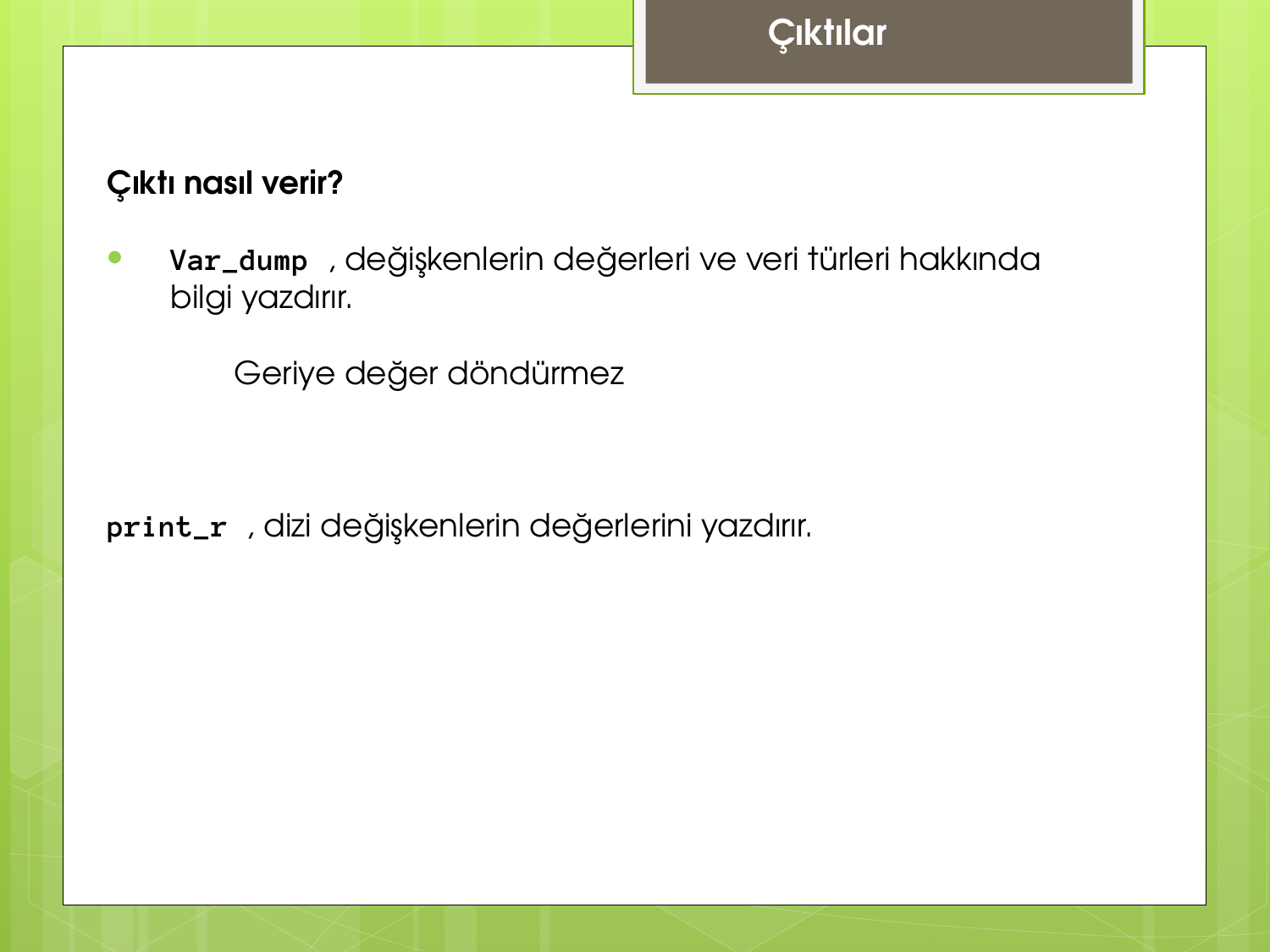

Çıktılar
Çıktı nasıl verir?

Var_dump , değişkenlerin değerleri ve veri türleri hakkında bilgi yazdırır.

	Geriye değer döndürmez

print_r , dizi değişkenlerin değerlerini yazdırır.